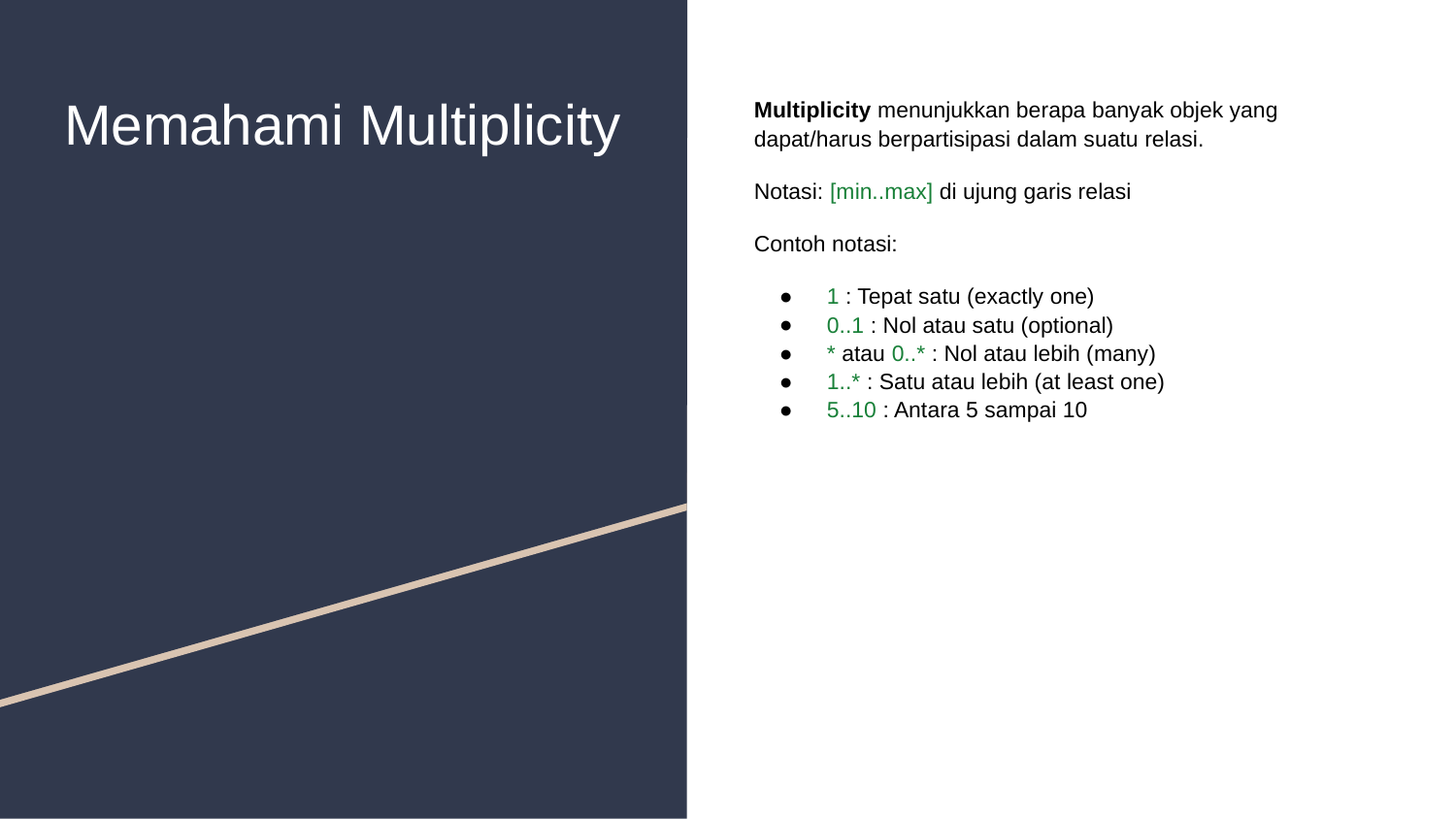

# Memahami Multiplicity
Multiplicity menunjukkan berapa banyak objek yang dapat/harus berpartisipasi dalam suatu relasi.
Notasi: [min..max] di ujung garis relasi
Contoh notasi:
1 : Tepat satu (exactly one)
0..1 : Nol atau satu (optional)
* atau 0..* : Nol atau lebih (many)
1..* : Satu atau lebih (at least one)
5..10 : Antara 5 sampai 10